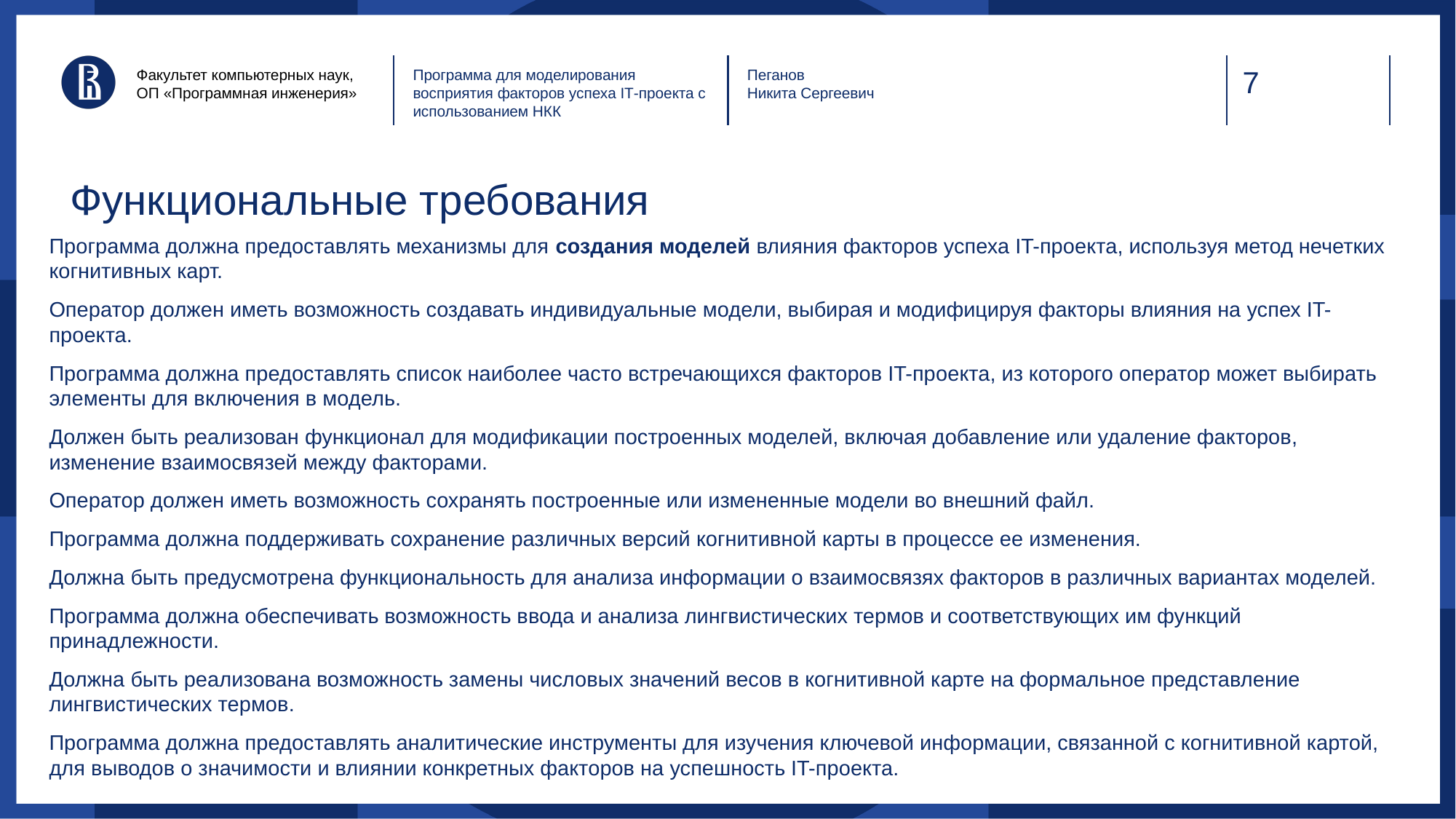

Факультет компьютерных наук,
ОП «Программная инженерия»
Программа для моделирования восприятия факторов успеха IТ-проекта с использованием НКК
Пеганов
Никита Сергеевич
# Функциональные требования
Программа должна предоставлять механизмы для создания моделей влияния факторов успеха IT-проекта, используя метод нечетких когнитивных карт.
Оператор должен иметь возможность создавать индивидуальные модели, выбирая и модифицируя факторы влияния на успех IT-проекта.
Программа должна предоставлять список наиболее часто встречающихся факторов IT-проекта, из которого оператор может выбирать элементы для включения в модель.
Должен быть реализован функционал для модификации построенных моделей, включая добавление или удаление факторов, изменение взаимосвязей между факторами.
Оператор должен иметь возможность сохранять построенные или измененные модели во внешний файл.
Программа должна поддерживать сохранение различных версий когнитивной карты в процессе ее изменения.
Должна быть предусмотрена функциональность для анализа информации о взаимосвязях факторов в различных вариантах моделей.
Программа должна обеспечивать возможность ввода и анализа лингвистических термов и соответствующих им функций принадлежности.
Должна быть реализована возможность замены числовых значений весов в когнитивной карте на формальное представление лингвистических термов.
Программа должна предоставлять аналитические инструменты для изучения ключевой информации, связанной с когнитивной картой, для выводов о значимости и влиянии конкретных факторов на успешность IT-проекта.